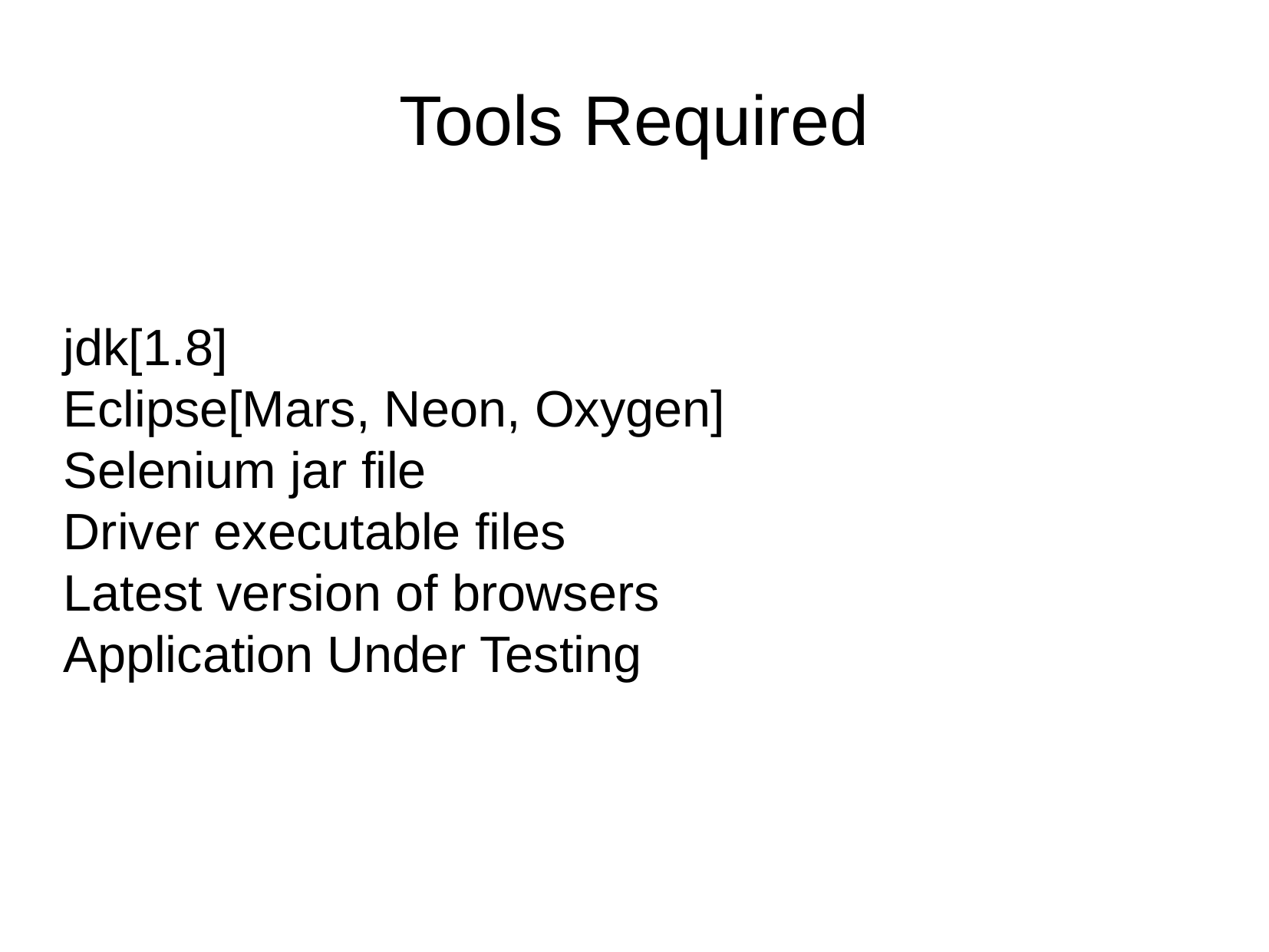

Tools Required
jdk[1.8]
Eclipse[Mars, Neon, Oxygen]
Selenium jar file
Driver executable files
Latest version of browsers
Application Under Testing